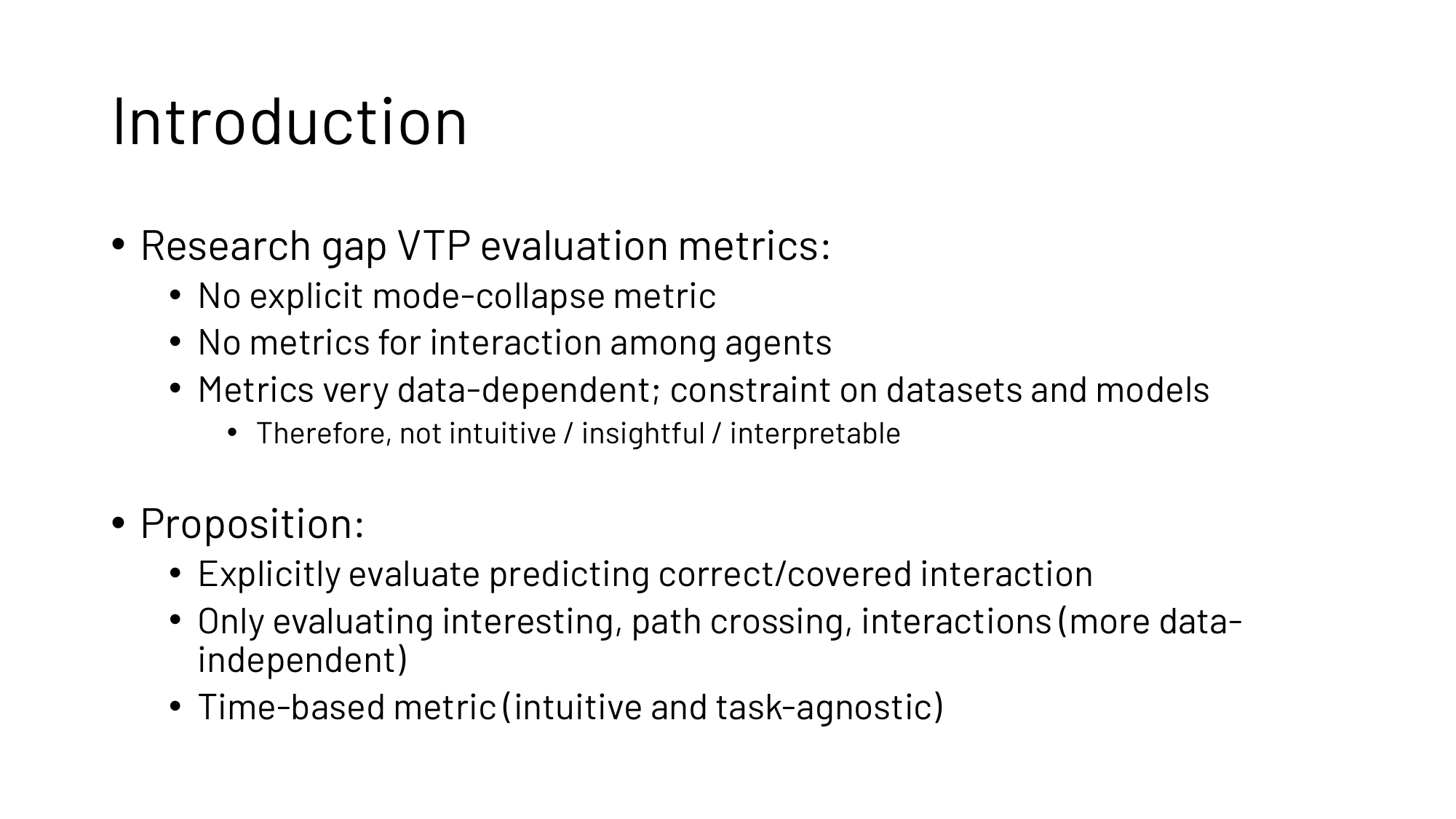

Introduction
Research gap VTP evaluation metrics:
No explicit mode-collapse metric
No metrics for interaction among agents
Metrics very data-dependent; constraint on datasets and models
Therefore, not intuitive / insightful / interpretable

Proposition:
Explicitly evaluate predicting correct/covered interaction
Only evaluating interesting, path crossing, interactions (more data-independent)
Time-based metric (intuitive and task-agnostic)